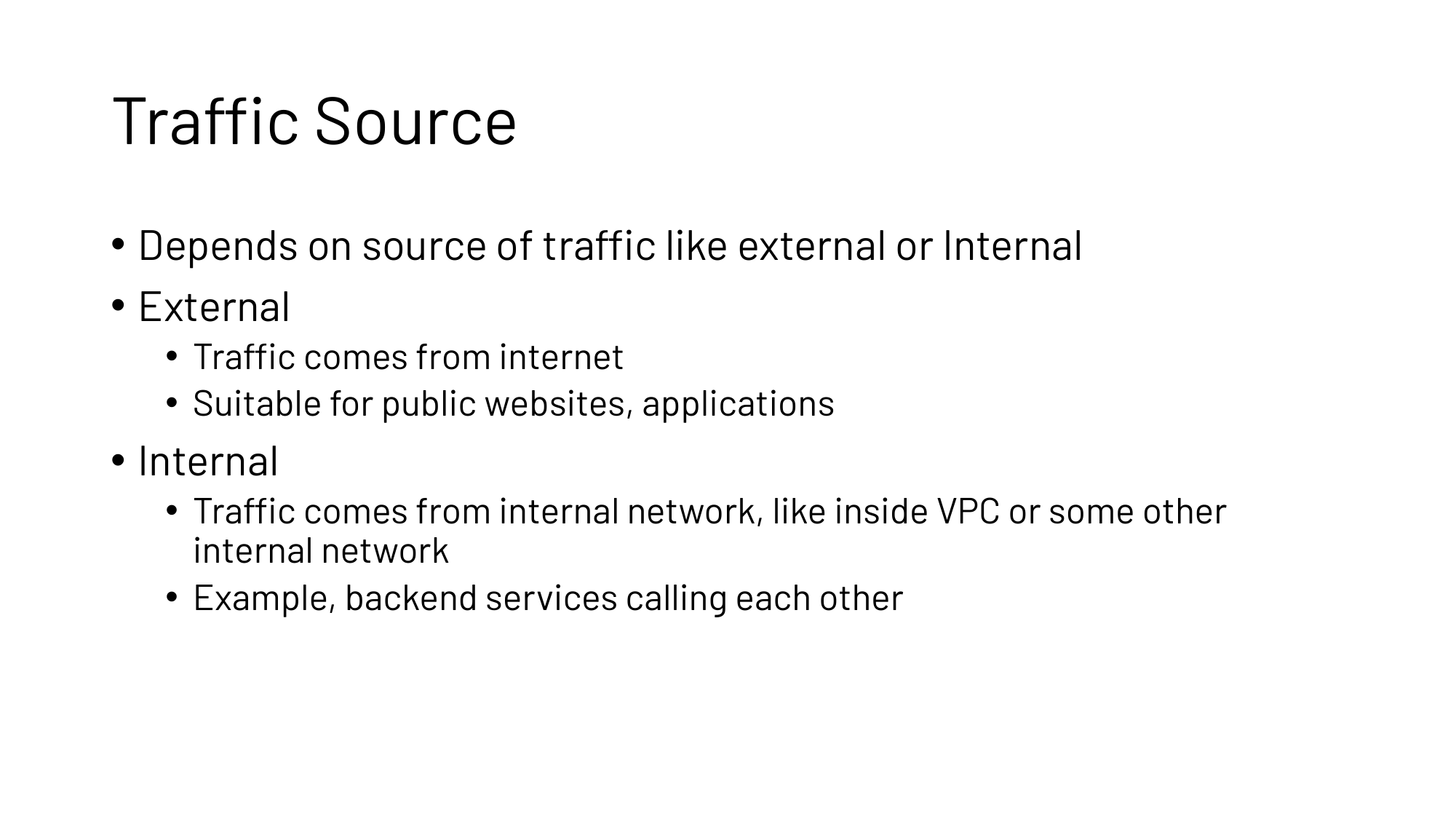

# Traffic Source
Depends on source of traffic like external or Internal
External
Traffic comes from internet
Suitable for public websites, applications
Internal
Traffic comes from internal network, like inside VPC or some other internal network
Example, backend services calling each other